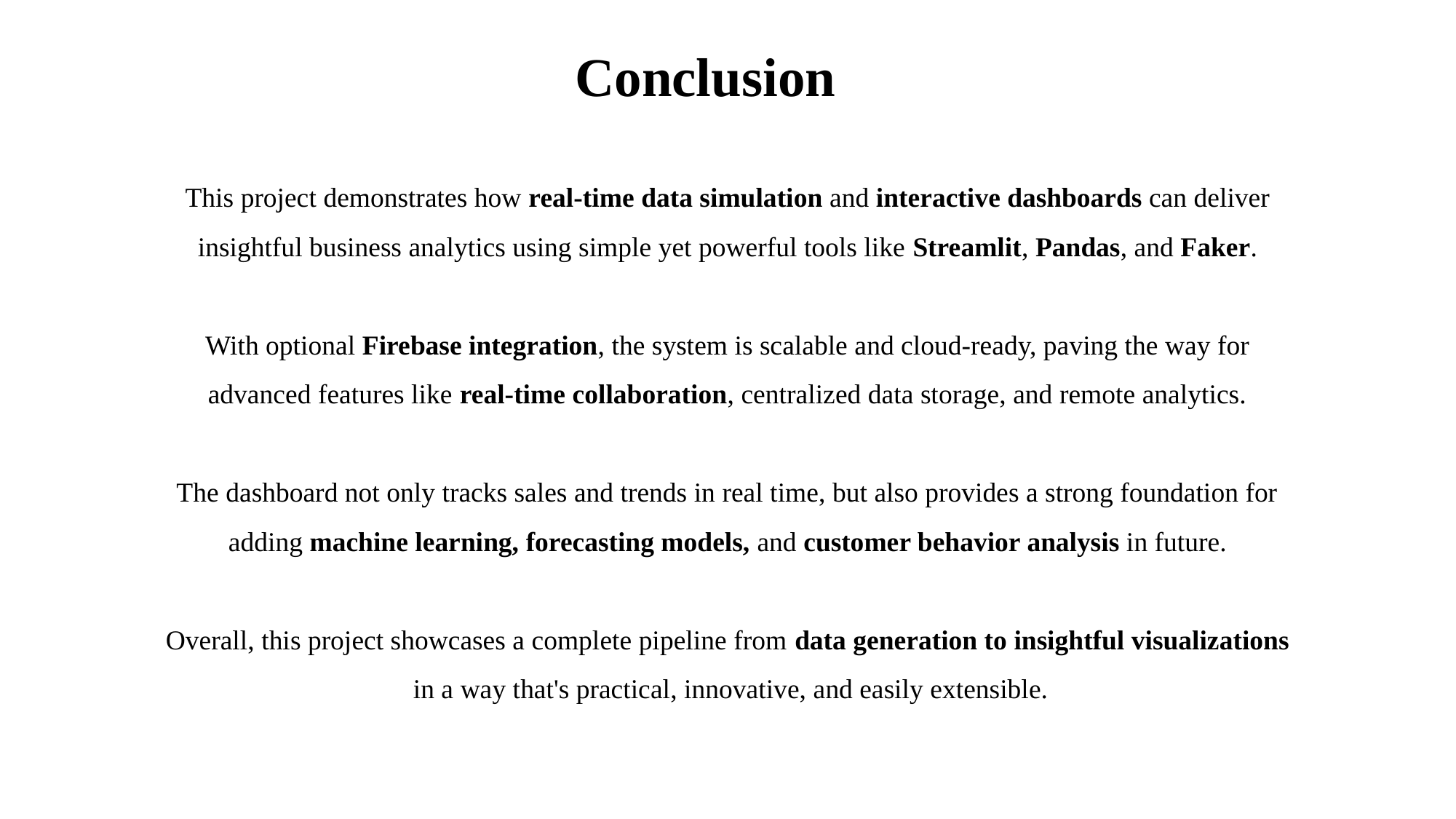

# Conclusion
This project demonstrates how real-time data simulation and interactive dashboards can deliver insightful business analytics using simple yet powerful tools like Streamlit, Pandas, and Faker.

With optional Firebase integration, the system is scalable and cloud-ready, paving the way for advanced features like real-time collaboration, centralized data storage, and remote analytics.

The dashboard not only tracks sales and trends in real time, but also provides a strong foundation for adding machine learning, forecasting models, and customer behavior analysis in future.

Overall, this project showcases a complete pipeline from data generation to insightful visualizations  in a way that's practical, innovative, and easily extensible.